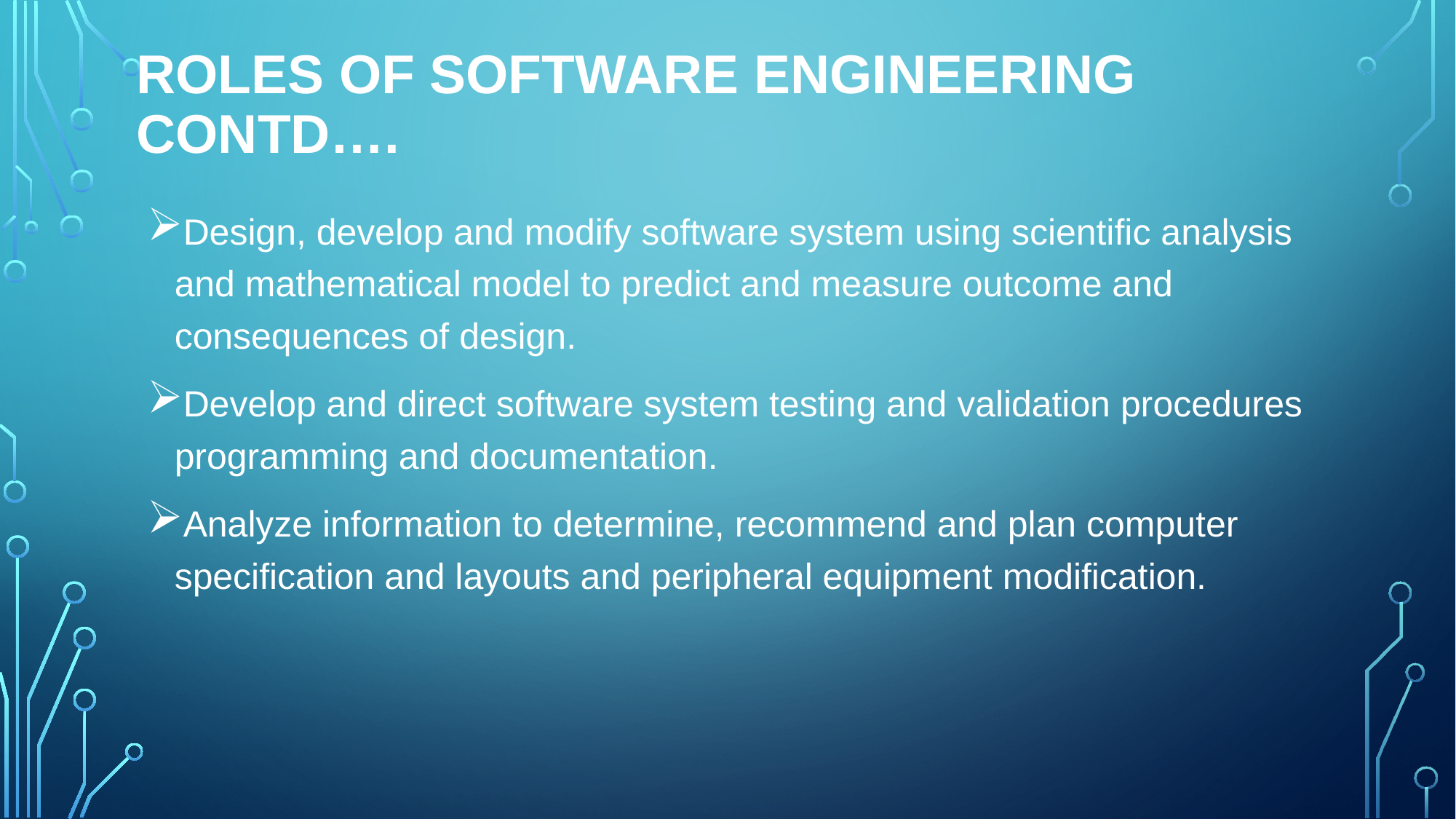

# Roles of software Engineering contd….
Design, develop and modify software system using scientific analysis and mathematical model to predict and measure outcome and consequences of design.
Develop and direct software system testing and validation procedures programming and documentation.
Analyze information to determine, recommend and plan computer specification and layouts and peripheral equipment modification.